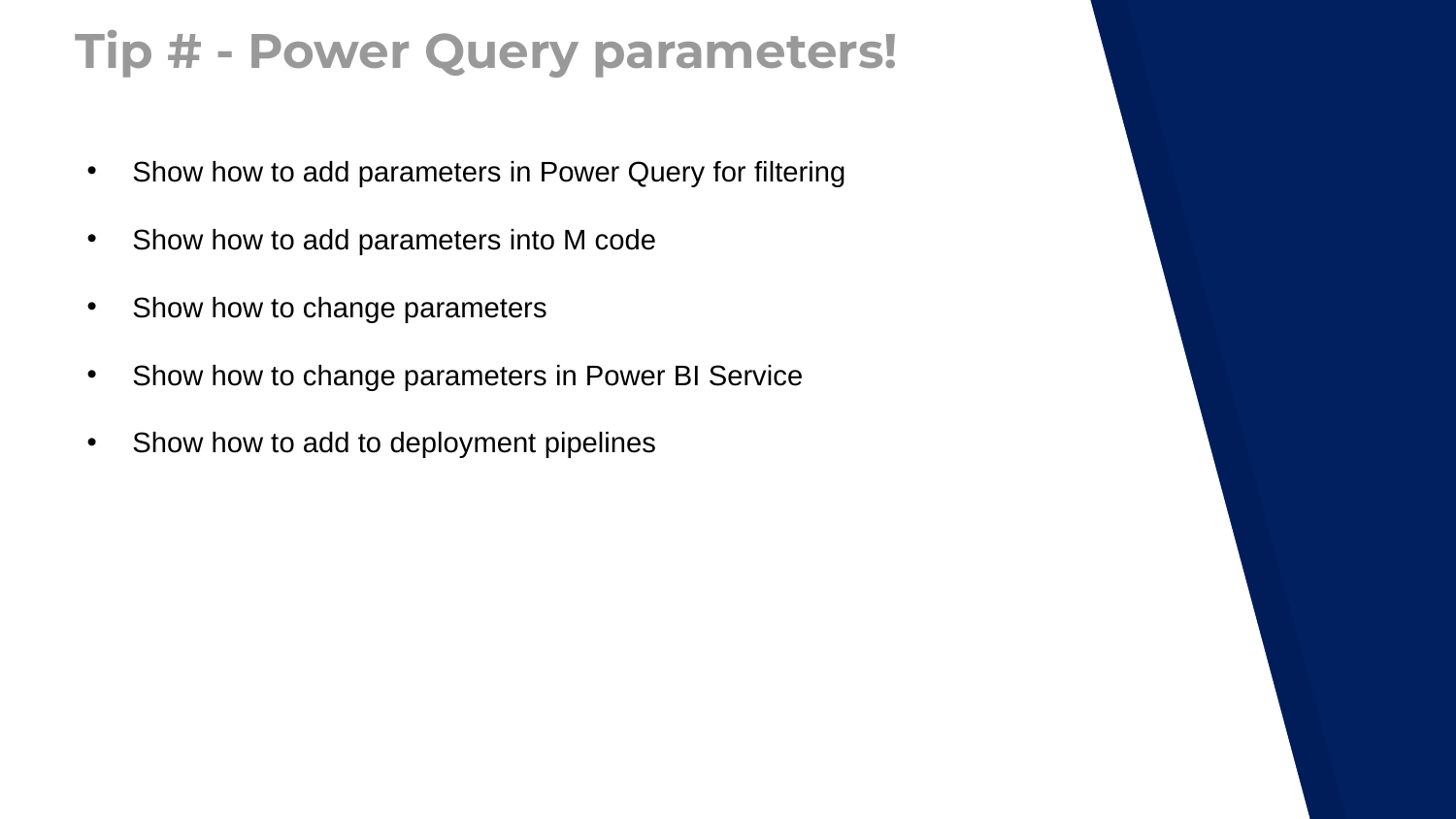

# Tip # - Power Query parameters!
Show how to add parameters in Power Query for filtering

Show how to add parameters into M code

Show how to change parameters

Show how to change parameters in Power BI Service

Show how to add to deployment pipelines